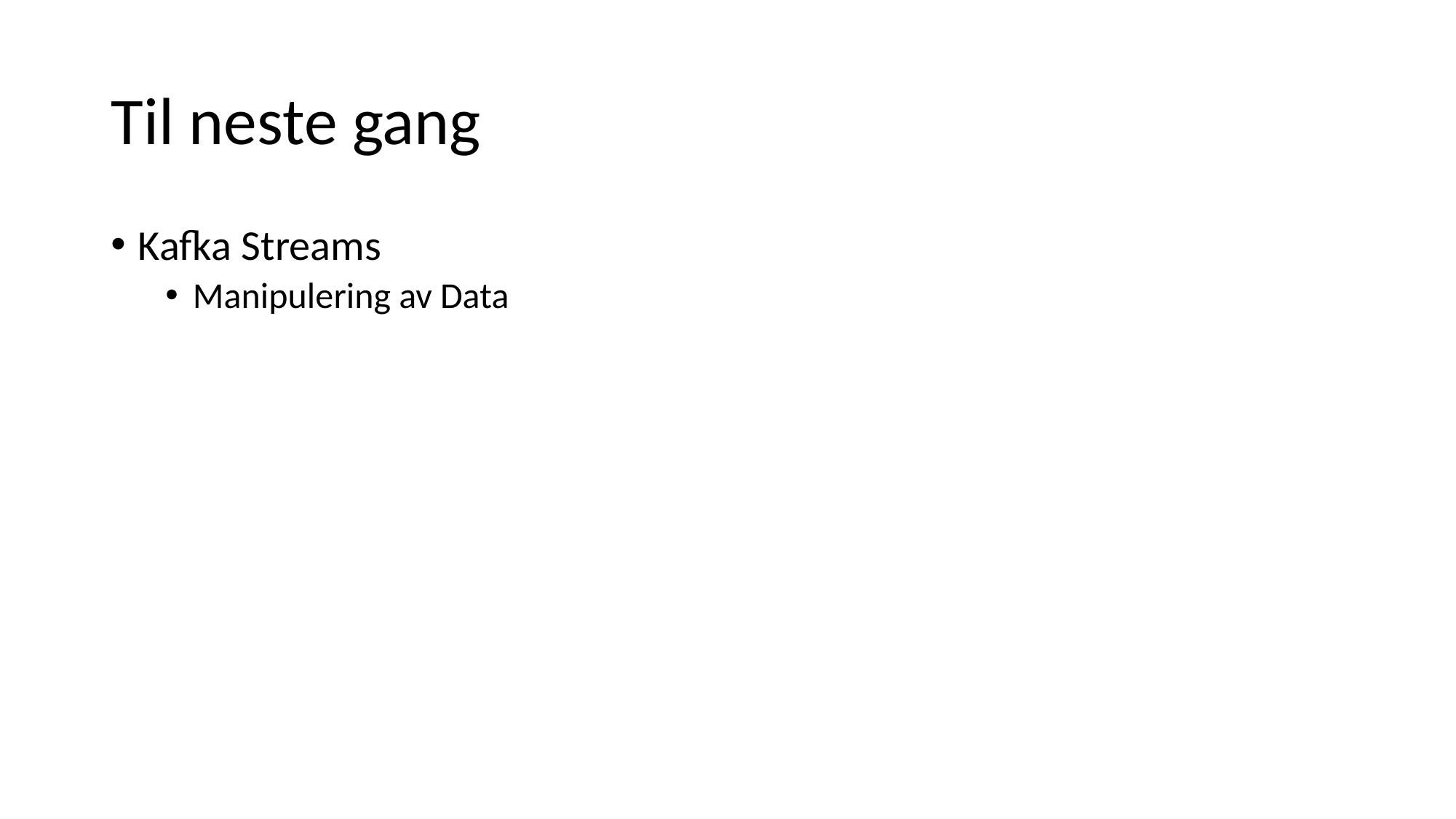

# Til neste gang
Kafka Streams
Manipulering av Data